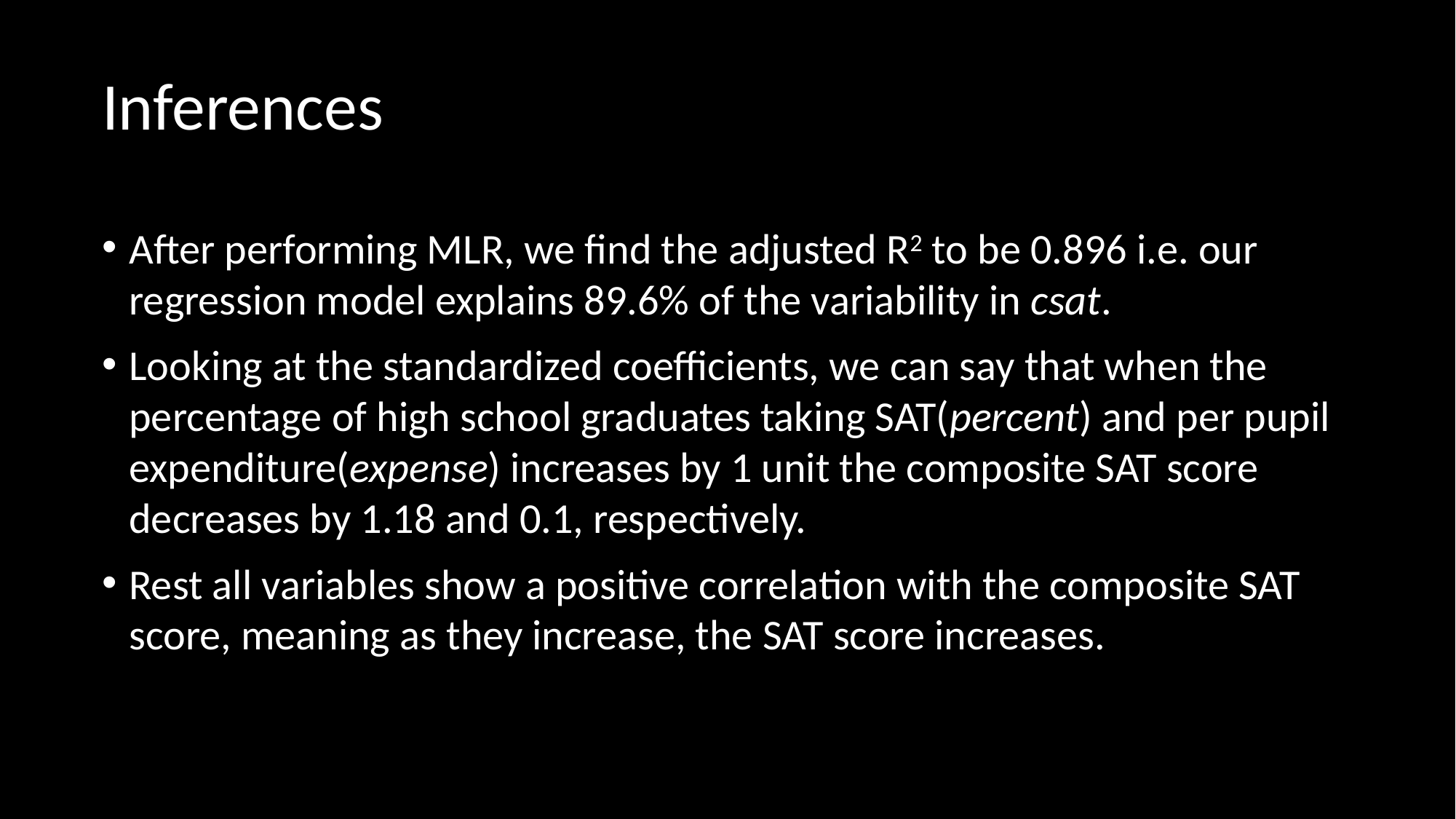

# Inferences
After performing MLR, we find the adjusted R2 to be 0.896 i.e. our regression model explains 89.6% of the variability in csat.
Looking at the standardized coefficients, we can say that when the percentage of high school graduates taking SAT(percent) and per pupil expenditure(expense) increases by 1 unit the composite SAT score decreases by 1.18 and 0.1, respectively.
Rest all variables show a positive correlation with the composite SAT score, meaning as they increase, the SAT score increases.